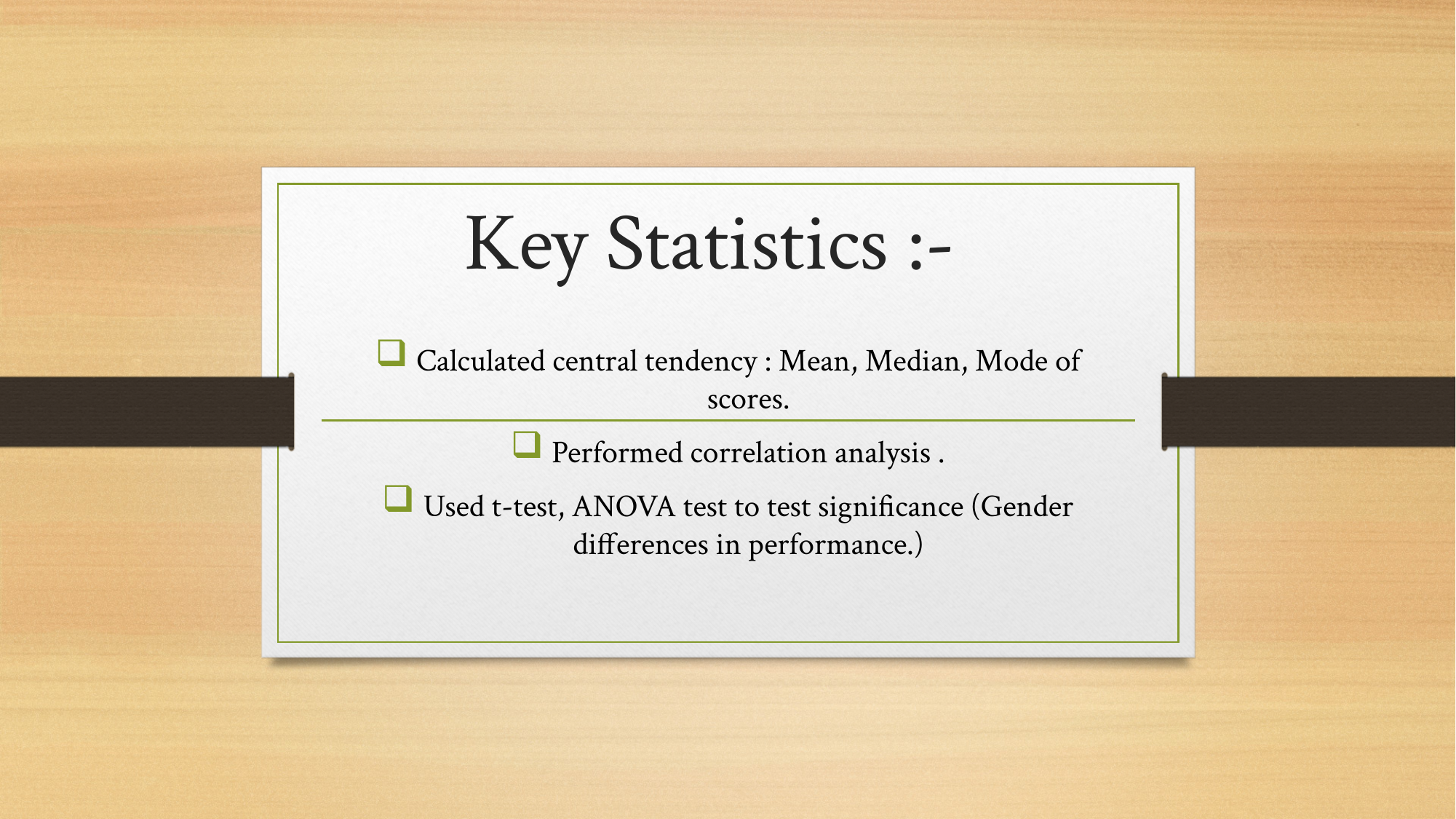

# Key Statistics :-
Calculated central tendency : Mean, Median, Mode of scores.
Performed correlation analysis .
Used t-test, ANOVA test to test significance (Gender differences in performance.)